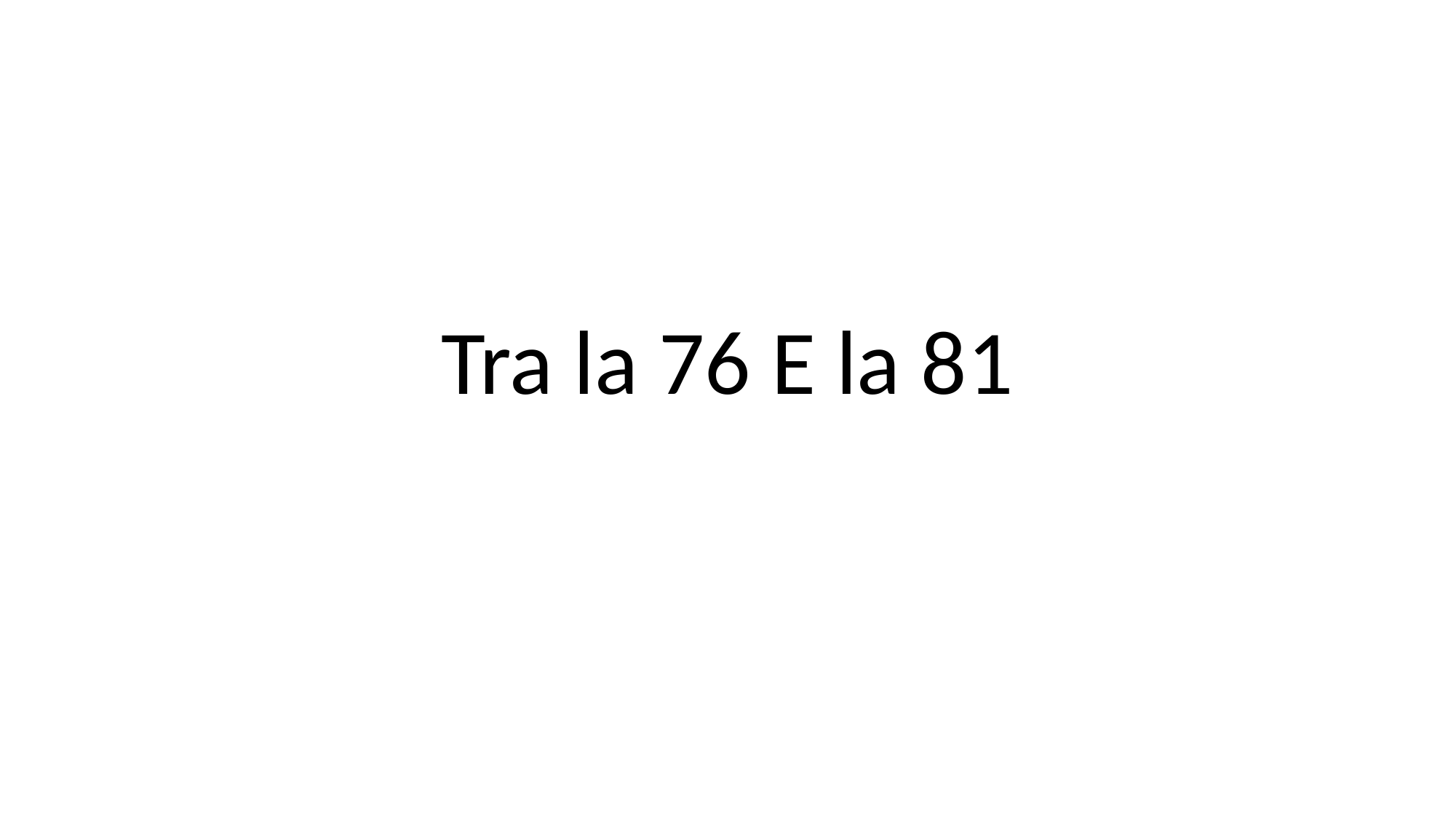

# Tra la 76 E la 81